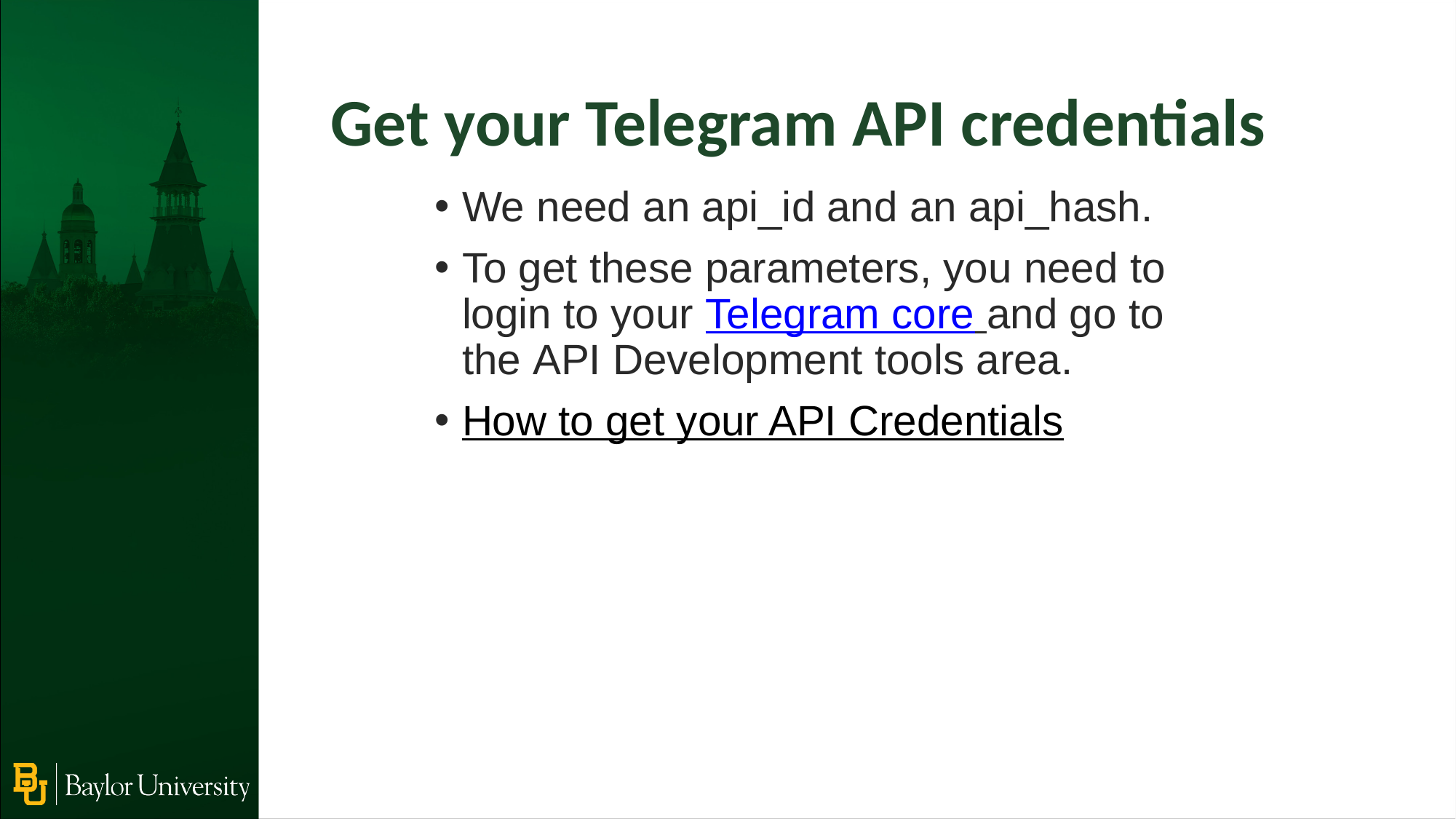

Get your Telegram API credentials
We need an api_id and an api_hash.
To get these parameters, you need to login to your Telegram core and go to the API Development tools area.
How to get your API Credentials